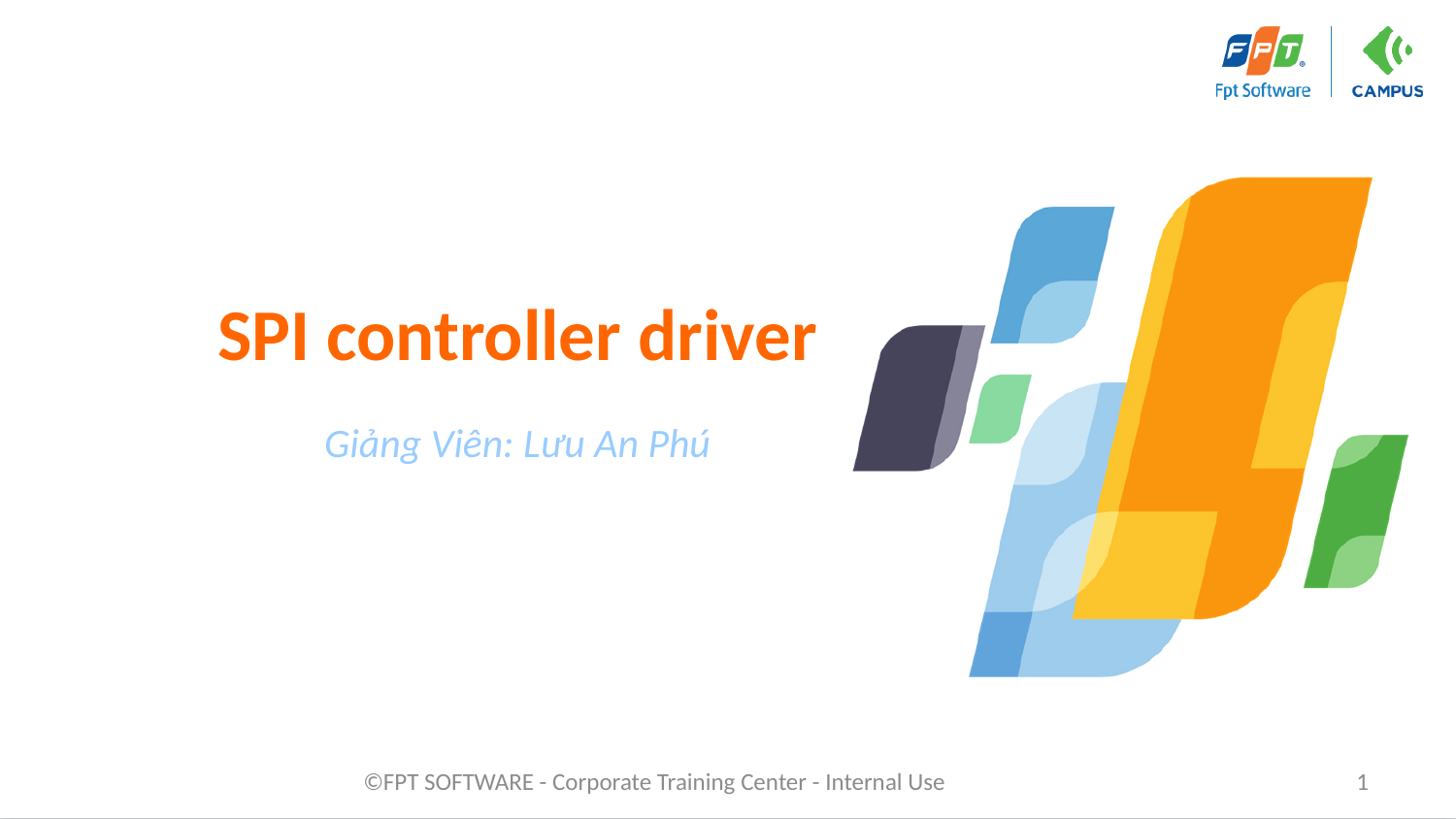

# SPI controller driver
Giảng Viên: Lưu An Phú
©FPT SOFTWARE - Corporate Training Center - Internal Use
1